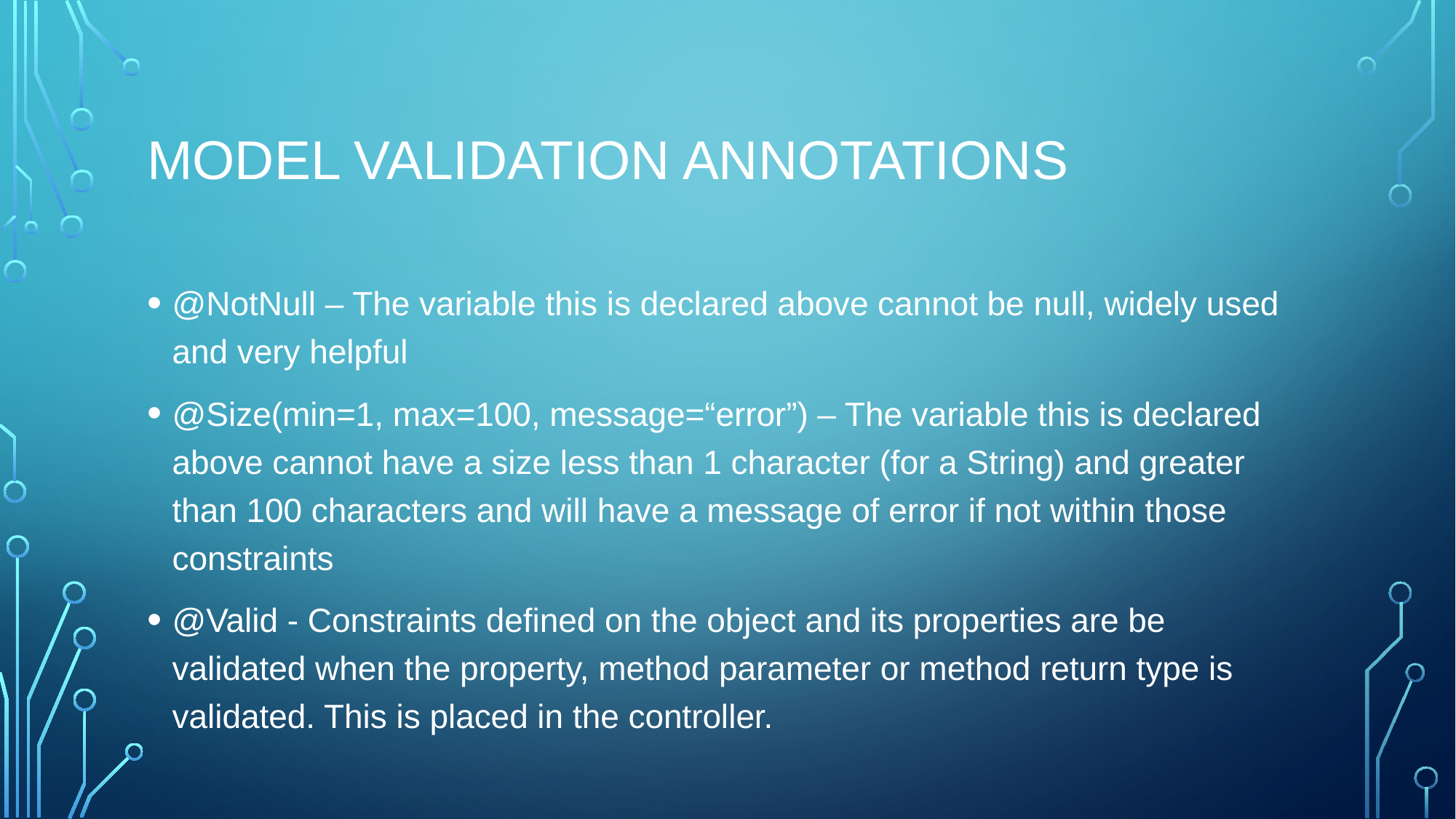

# Model validation Annotations
@NotNull – The variable this is declared above cannot be null, widely used and very helpful
@Size(min=1, max=100, message=“error”) – The variable this is declared above cannot have a size less than 1 character (for a String) and greater than 100 characters and will have a message of error if not within those constraints
@Valid - Constraints defined on the object and its properties are be validated when the property, method parameter or method return type is validated. This is placed in the controller.